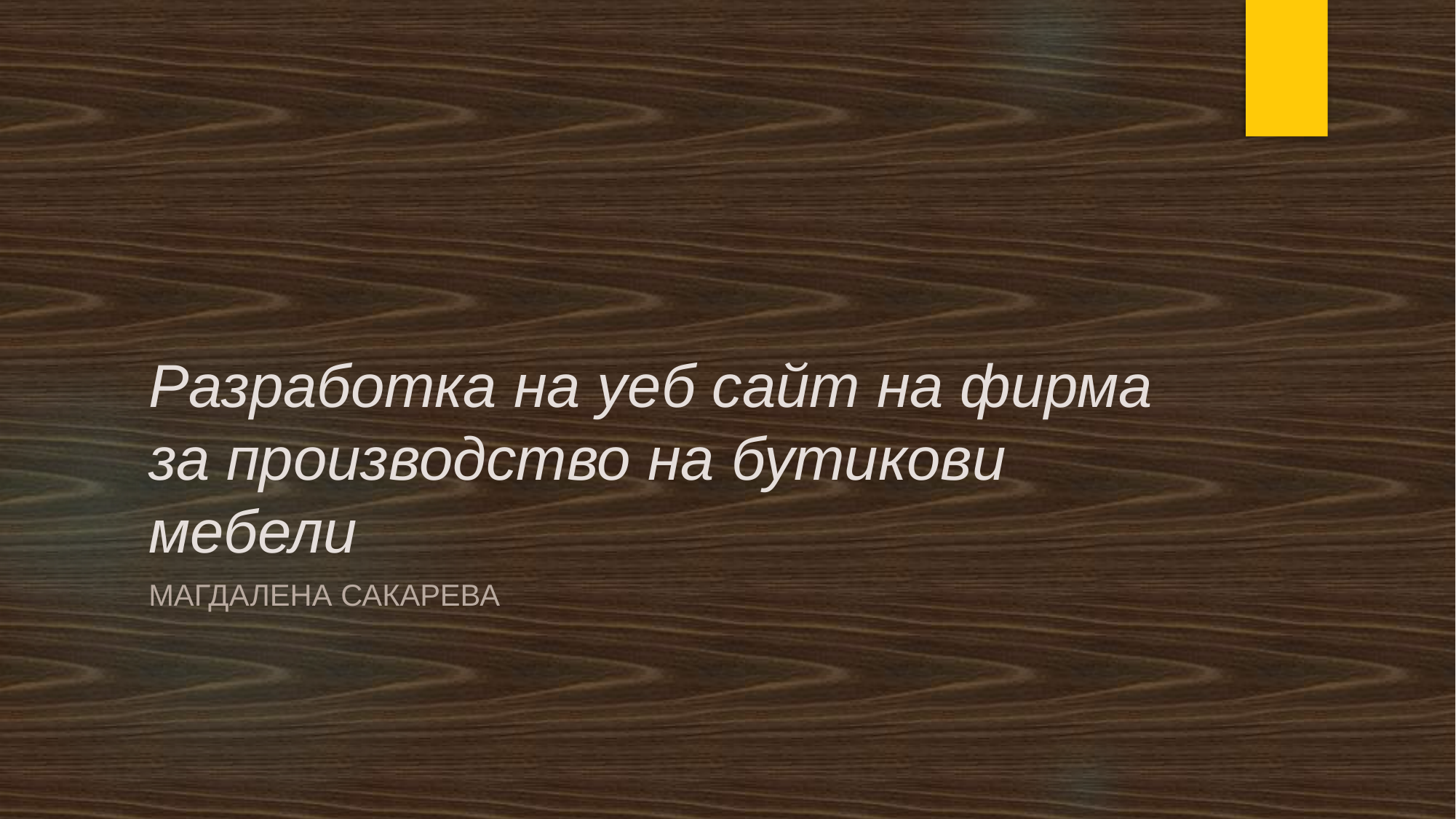

# Разработка на уеб сайт на фирма за производство на бутикови мебели
Магдалена Сакарева